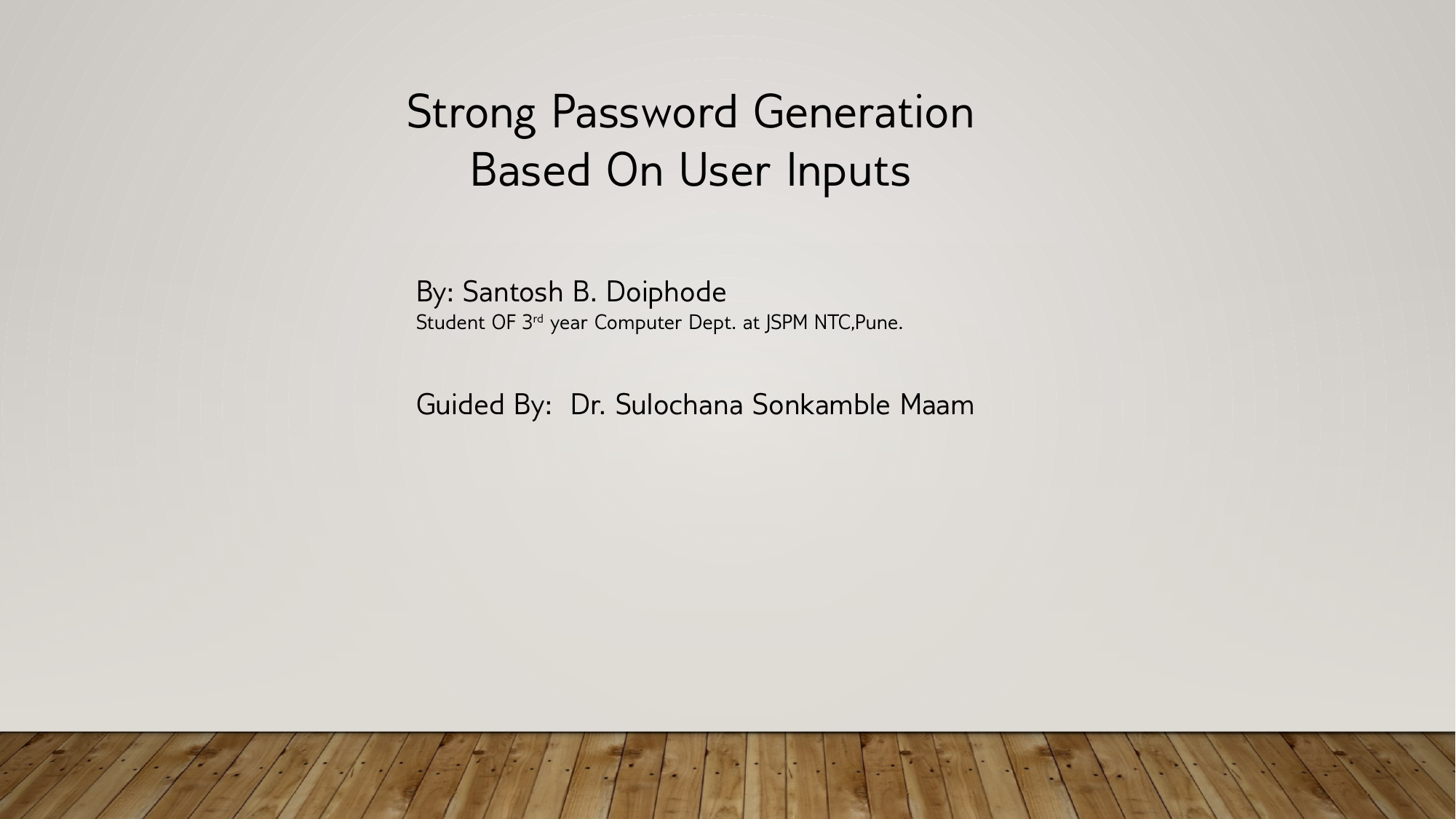

Strong Password Generation Based On User Inputs
By: Santosh B. Doiphode
Student OF 3rd year Computer Dept. at JSPM NTC,Pune.

Guided By:  Dr. Sulochana Sonkamble Maam